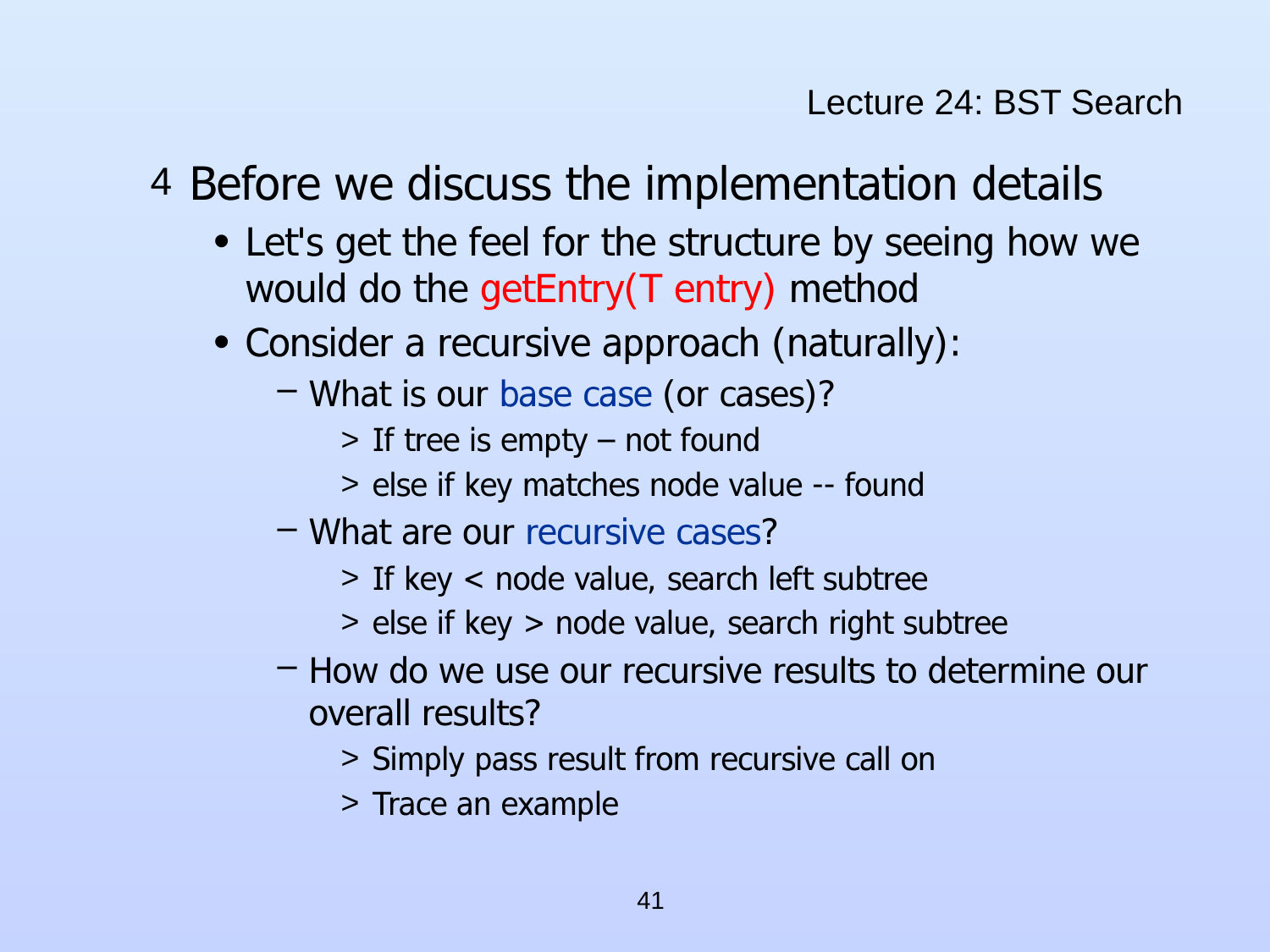

# Lecture 24: BST Search
Before we discuss the implementation details
Let's get the feel for the structure by seeing how we would do the getEntry(T entry) method
Consider a recursive approach (naturally):
What is our base case (or cases)?
If tree is empty – not found
else if key matches node value -- found
What are our recursive cases?
If key < node value, search left subtree
else if key > node value, search right subtree
How do we use our recursive results to determine our overall results?
Simply pass result from recursive call on
Trace an example
41